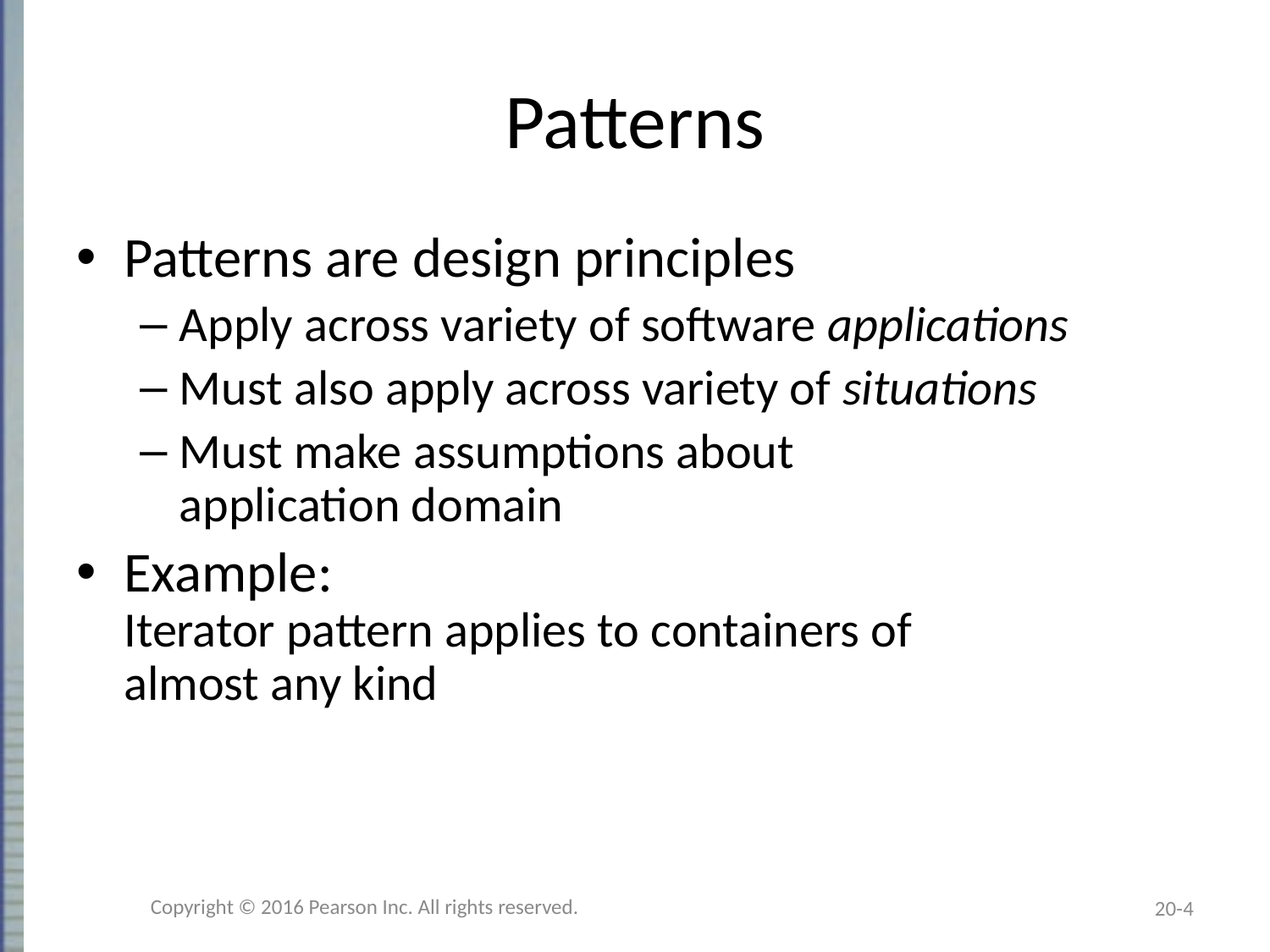

# Patterns
Patterns are design principles
Apply across variety of software applications
Must also apply across variety of situations
Must make assumptions about
application domain
Example:
Iterator pattern applies to containers of
almost any kind
Copyright © 2016 Pearson Inc. All rights reserved.
20-4